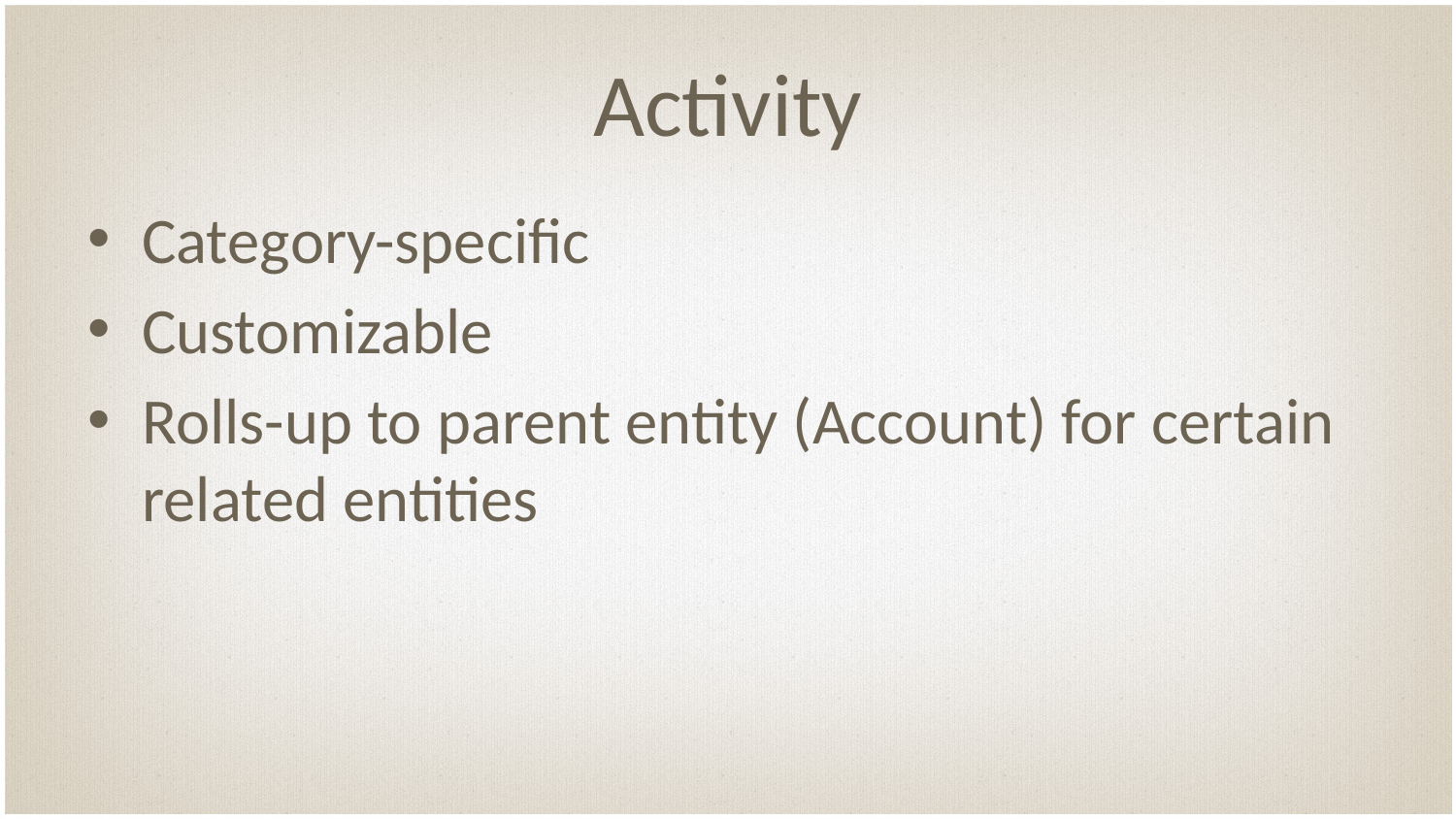

# Activity
Category-specific
Customizable
Rolls-up to parent entity (Account) for certain related entities